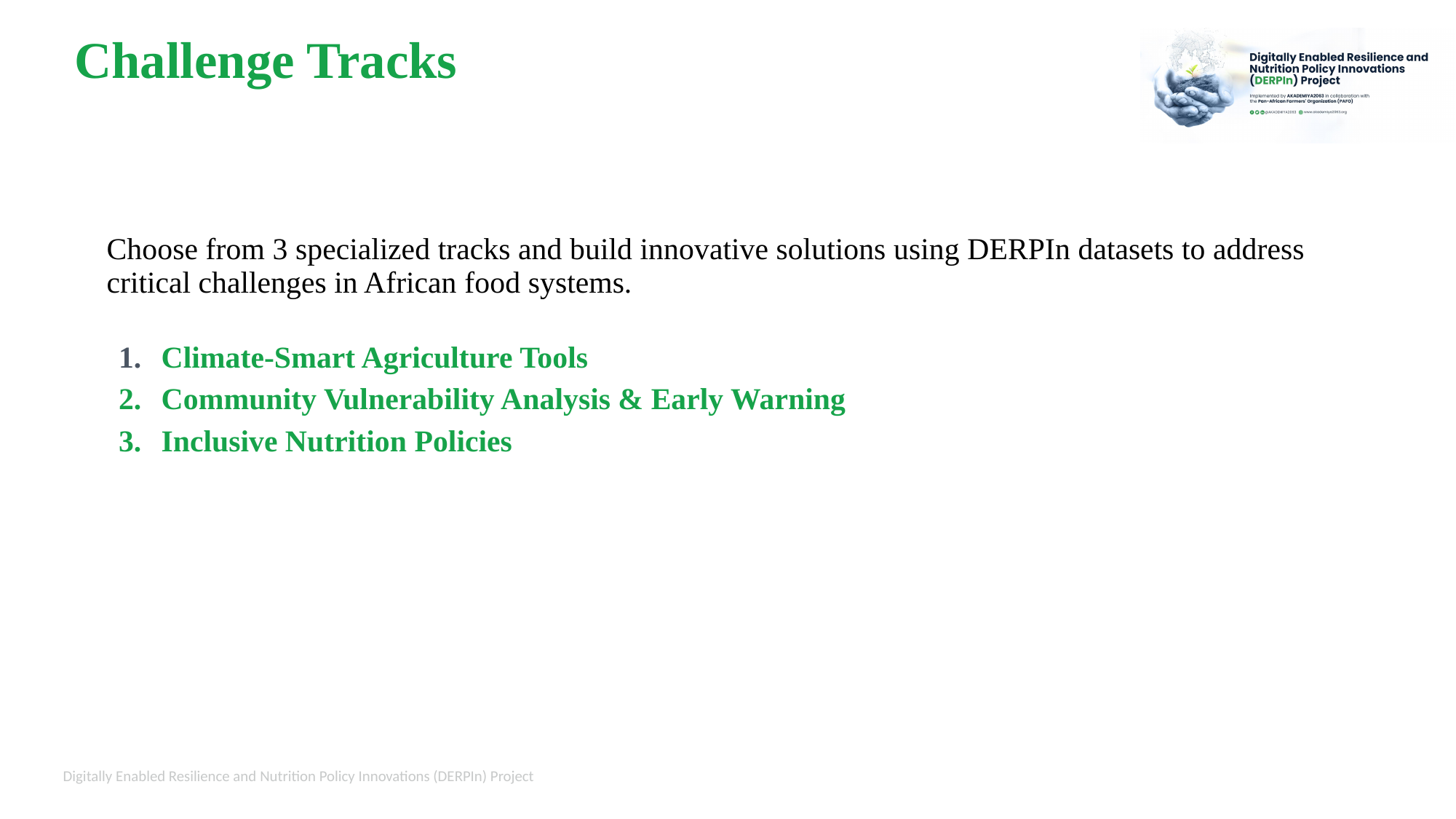

Challenge Tracks

Choose from 3 specialized tracks and build innovative solutions using DERPIn datasets to address critical challenges in African food systems.

Climate-Smart Agriculture Tools
Community Vulnerability Analysis & Early Warning
Inclusive Nutrition Policies